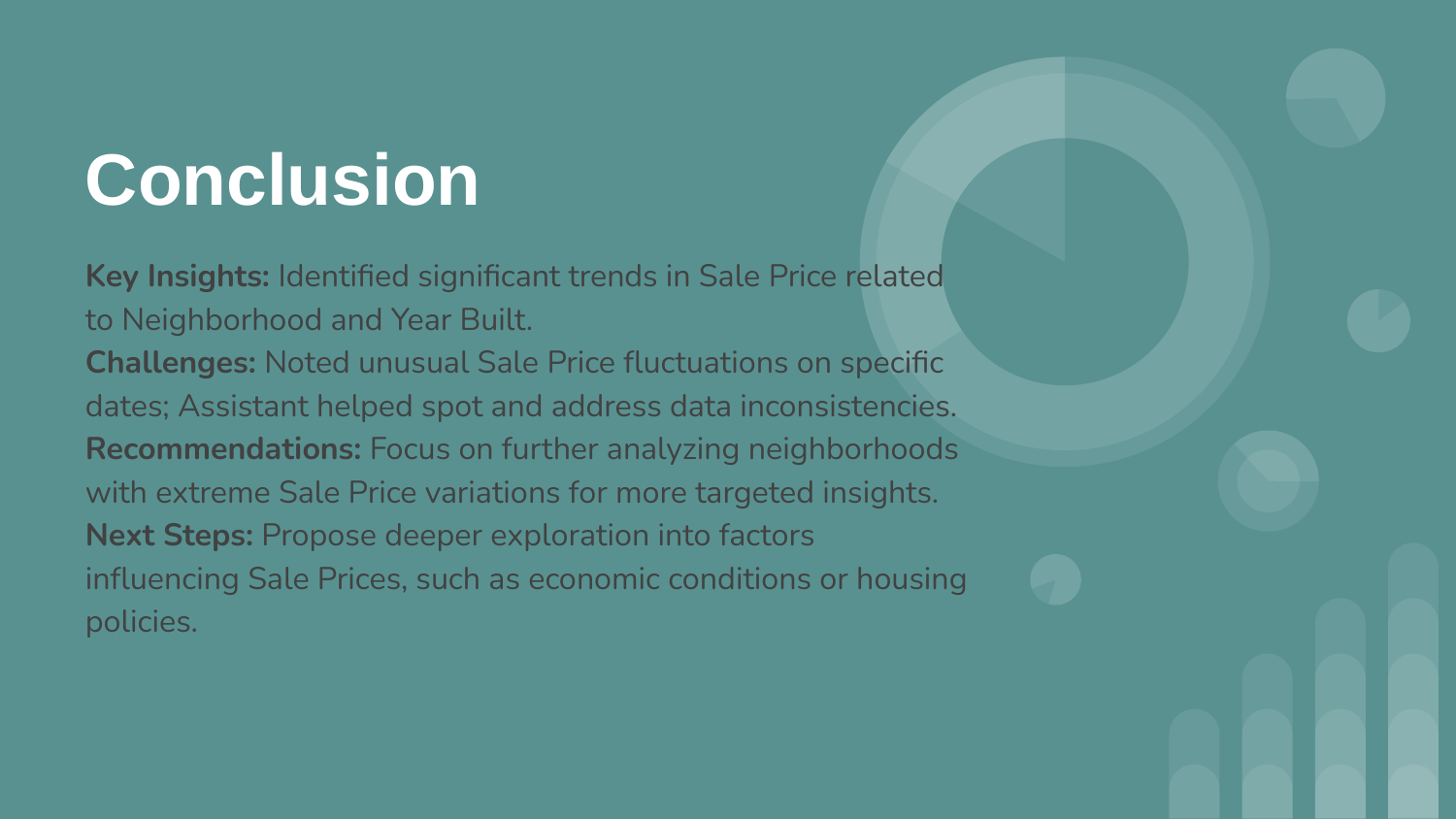

# Conclusion
Key Insights: Identified significant trends in Sale Price related to Neighborhood and Year Built.
Challenges: Noted unusual Sale Price fluctuations on specific dates; Assistant helped spot and address data inconsistencies.
Recommendations: Focus on further analyzing neighborhoods with extreme Sale Price variations for more targeted insights.
Next Steps: Propose deeper exploration into factors influencing Sale Prices, such as economic conditions or housing policies.